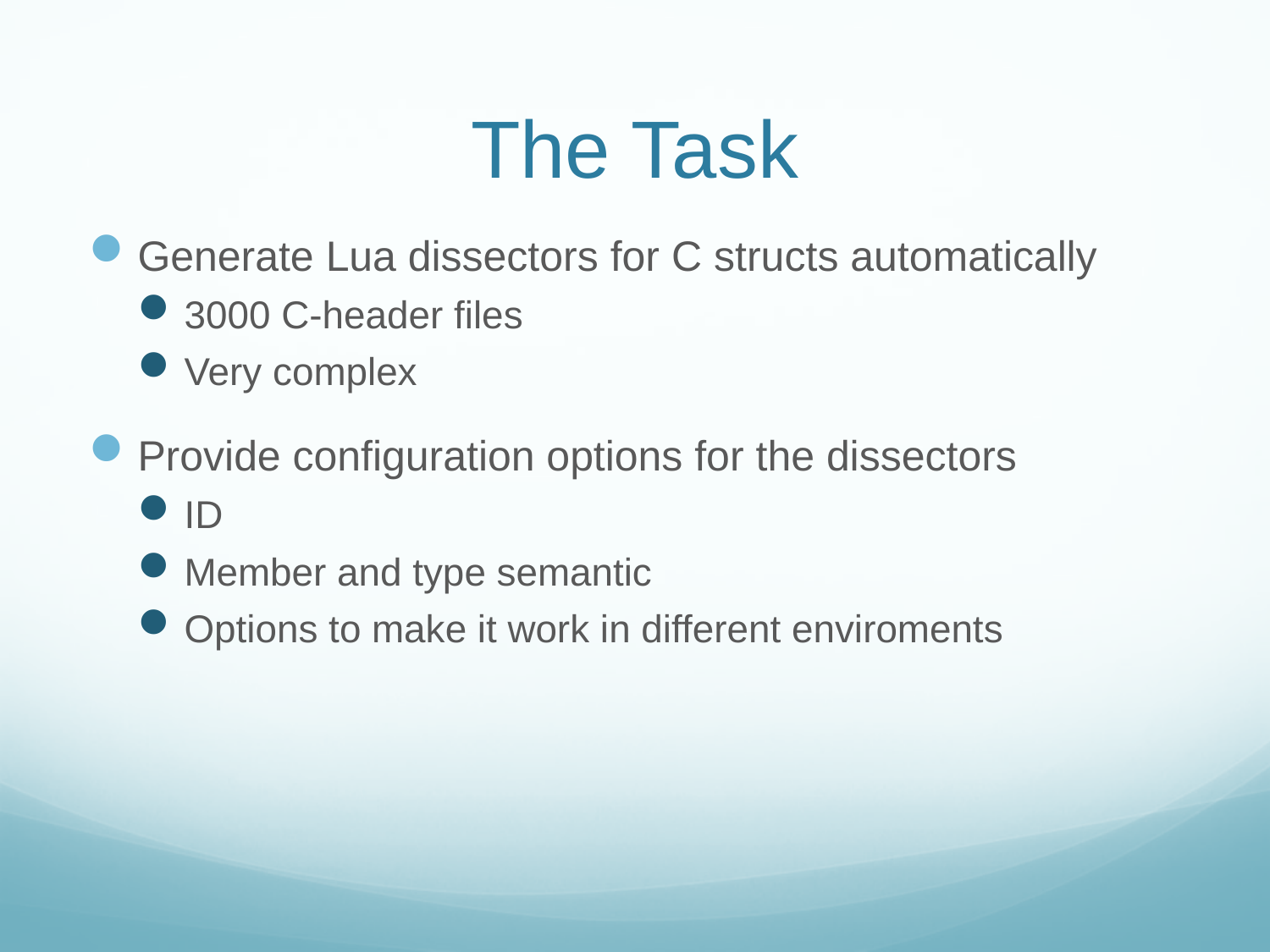

# The Task
Generate Lua dissectors for C structs automatically
3000 C-header files
Very complex
Provide configuration options for the dissectors
ID
Member and type semantic
Options to make it work in different enviroments